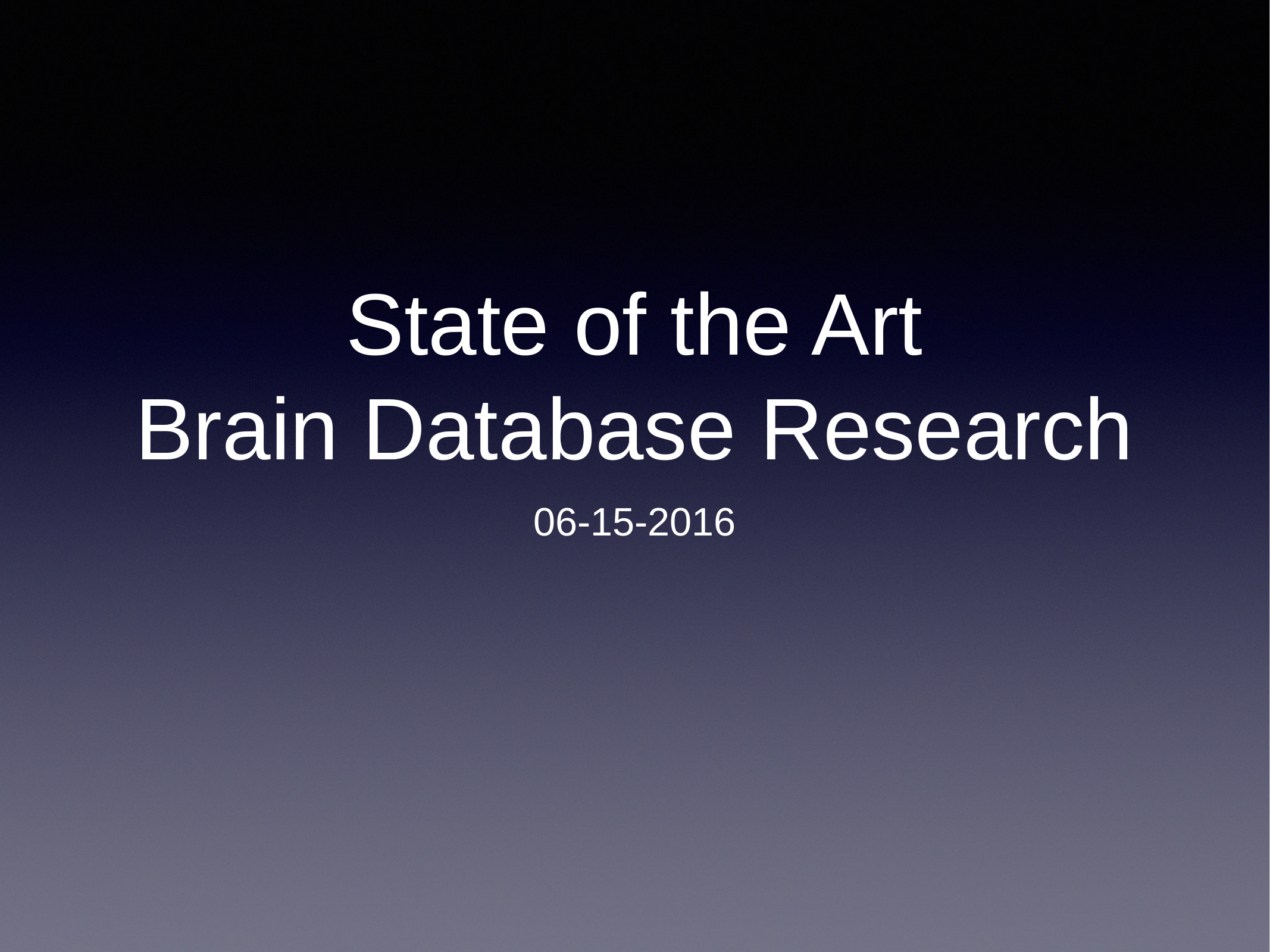

# State of the Art
Brain Database Research
06-15-2016